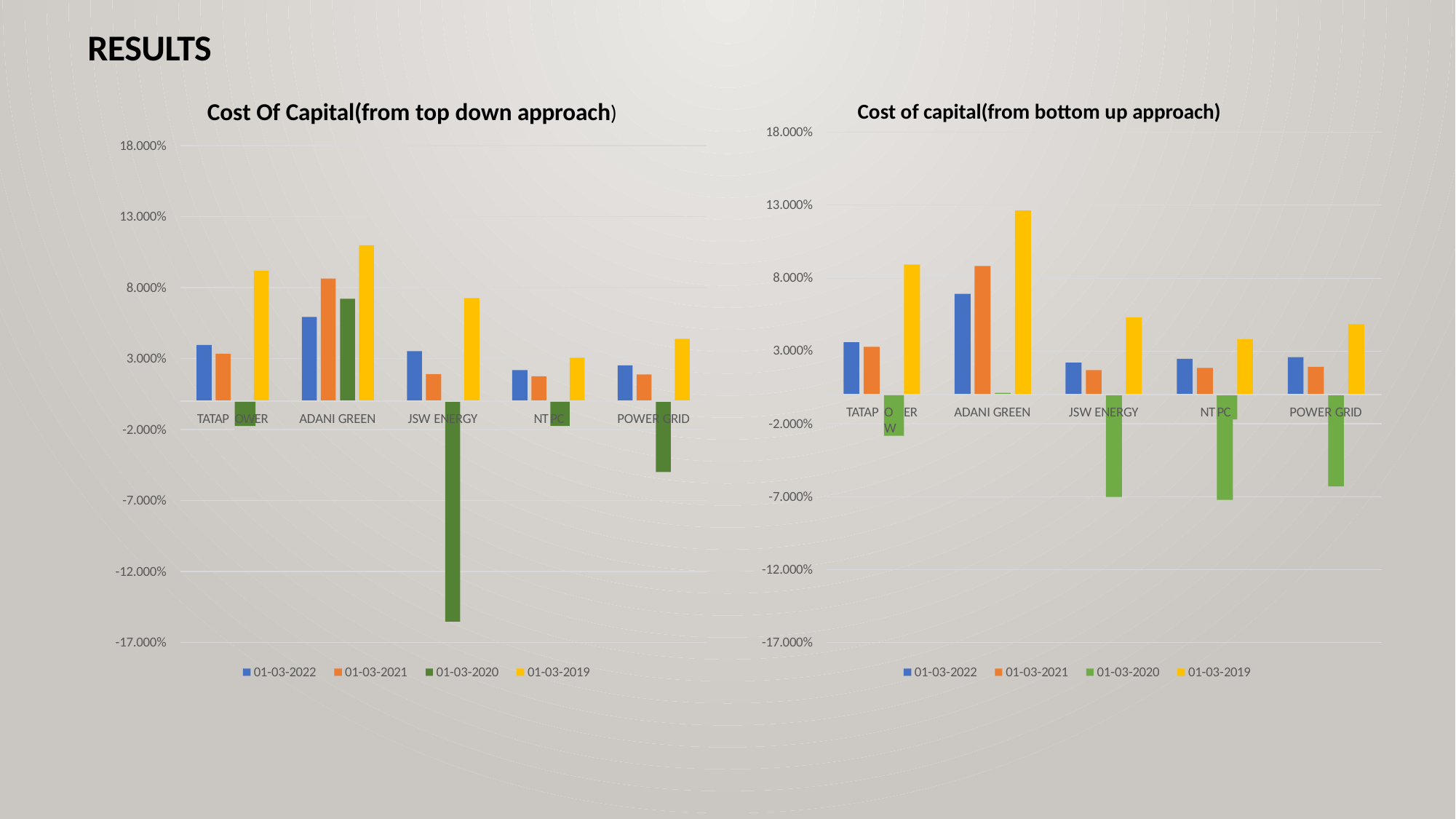

# RESULTS
Cost Of Capital(from top down approach)
Cost of capital(from bottom up approach)
18.000%

18.000%

13.000%

13.000%

8.000%
8.000%
3.000%
3.000%
OW
PC
TATAP
ER
ADANI GREEN
JSW ENERGY
NT
POWER GRID
OW
PC
TATAP
ER
ADANI GREEN
JSW ENERGY
NT
POWER GRID
-2.000%
-2.000%

-7.000%
-7.000%
-12.000%
-12.000%

-17.000%
-17.000%

01-03-2022
01-03-2021
01-03-2020
01-03-2019
01-03-2022
01-03-2021
01-03-2020
01-03-2019